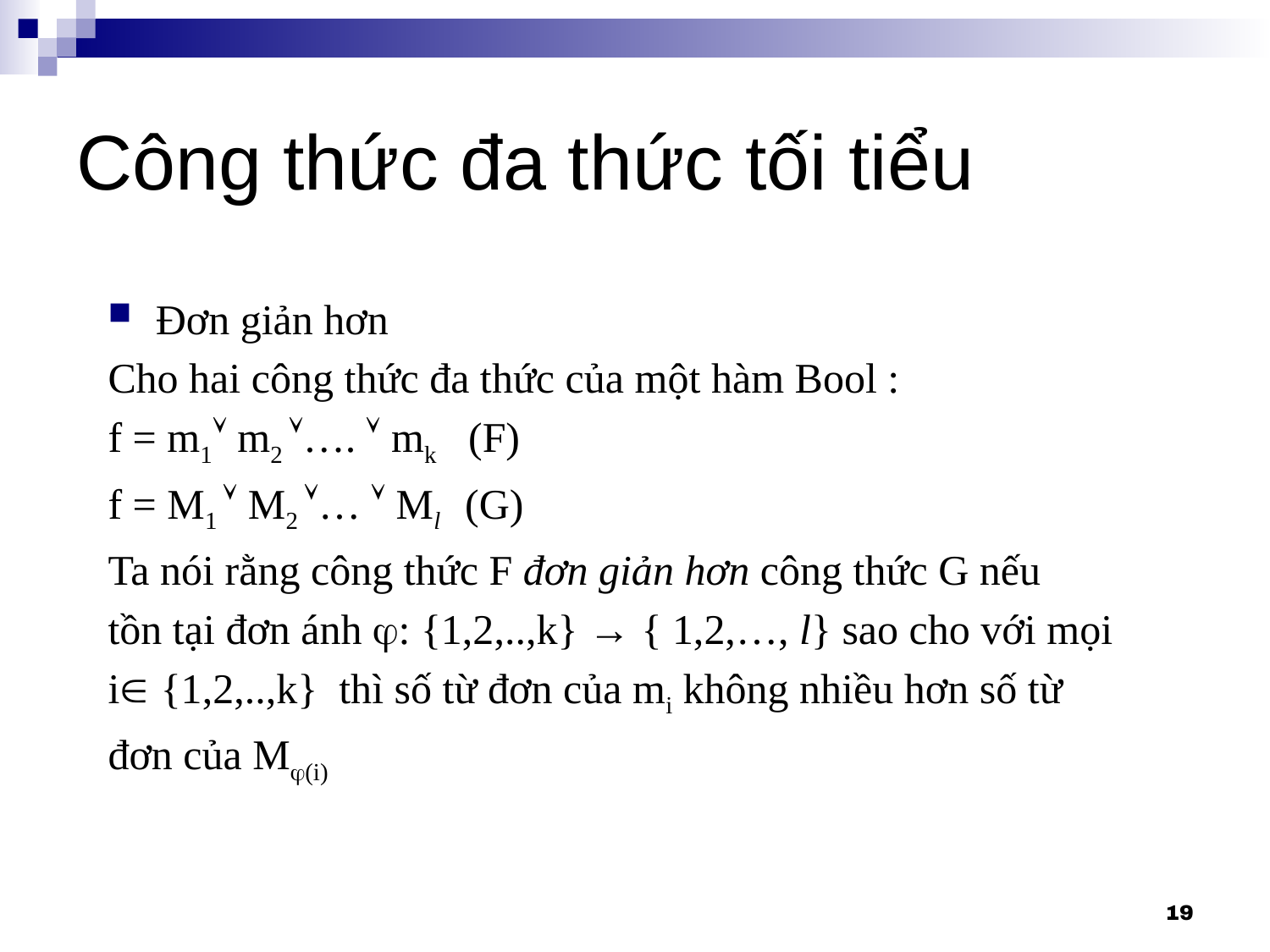

# Công thức đa thức tối tiểu
Đơn giản hơn
Cho hai công thức đa thức của một hàm Bool :
f = m1∨ m2 ∨…. ∨ mk   (F)
f = M1 ∨ M2 ∨… ∨ Ml    (G)
Ta nói rằng công thức F đơn giản hơn công thức G nếu
tồn tại đơn ánh ϕ: {1,2,..,k} → { 1,2,…, l} sao cho với mọi
i∈ {1,2,..,k}  thì số từ đơn của mi không nhiều hơn số từ
đơn của Mϕ(i)
19